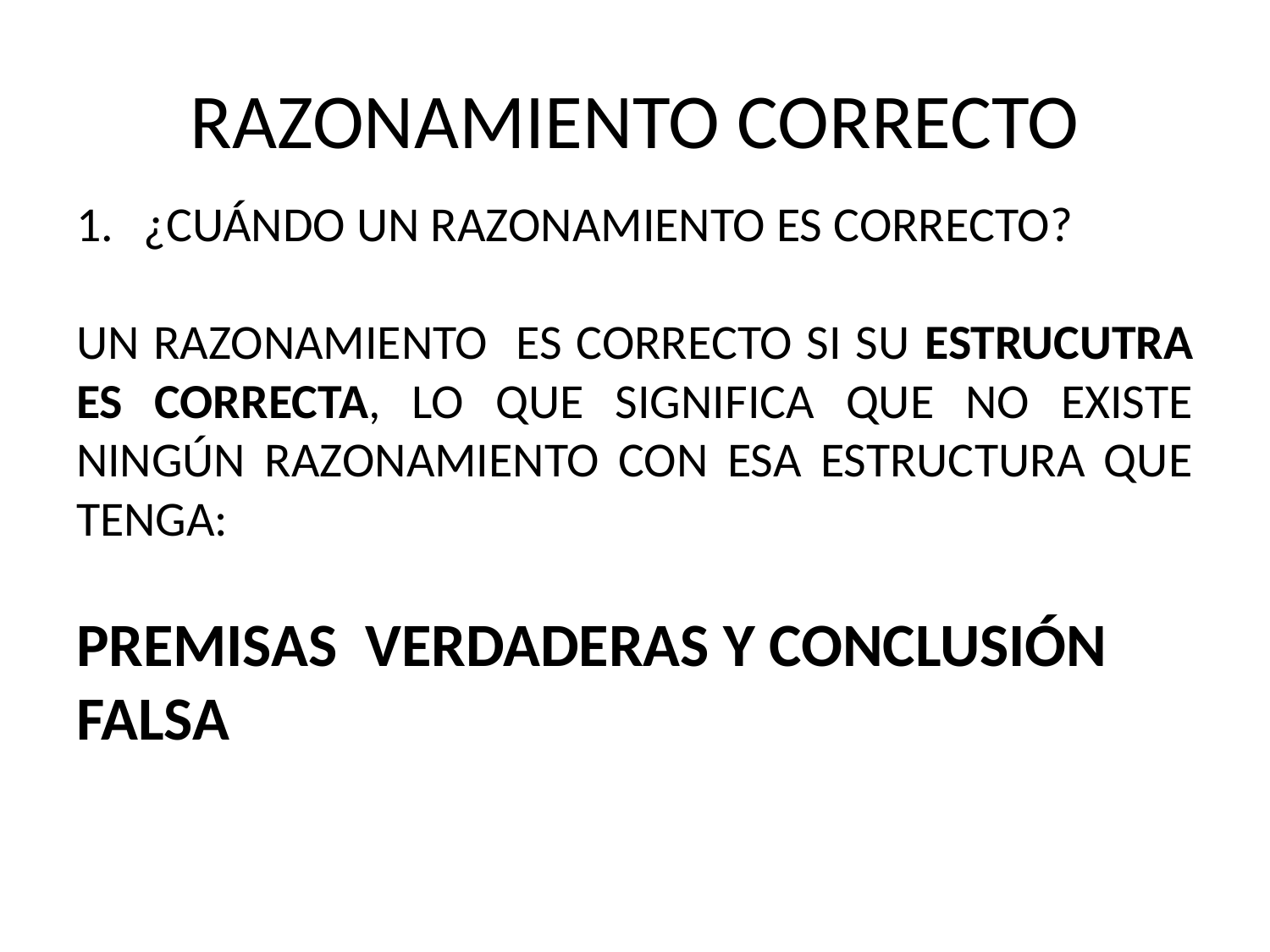

# RAZONAMIENTO CORRECTO
¿CUÁNDO UN RAZONAMIENTO ES CORRECTO?

UN RAZONAMIENTO  ES CORRECTO SI SU ESTRUCUTRA ES CORRECTA, LO QUE SIGNIFICA QUE NO EXISTE NINGÚN RAZONAMIENTO CON ESA ESTRUCTURA QUE TENGA:

PREMISAS  VERDADERAS Y CONCLUSIÓN FALSA